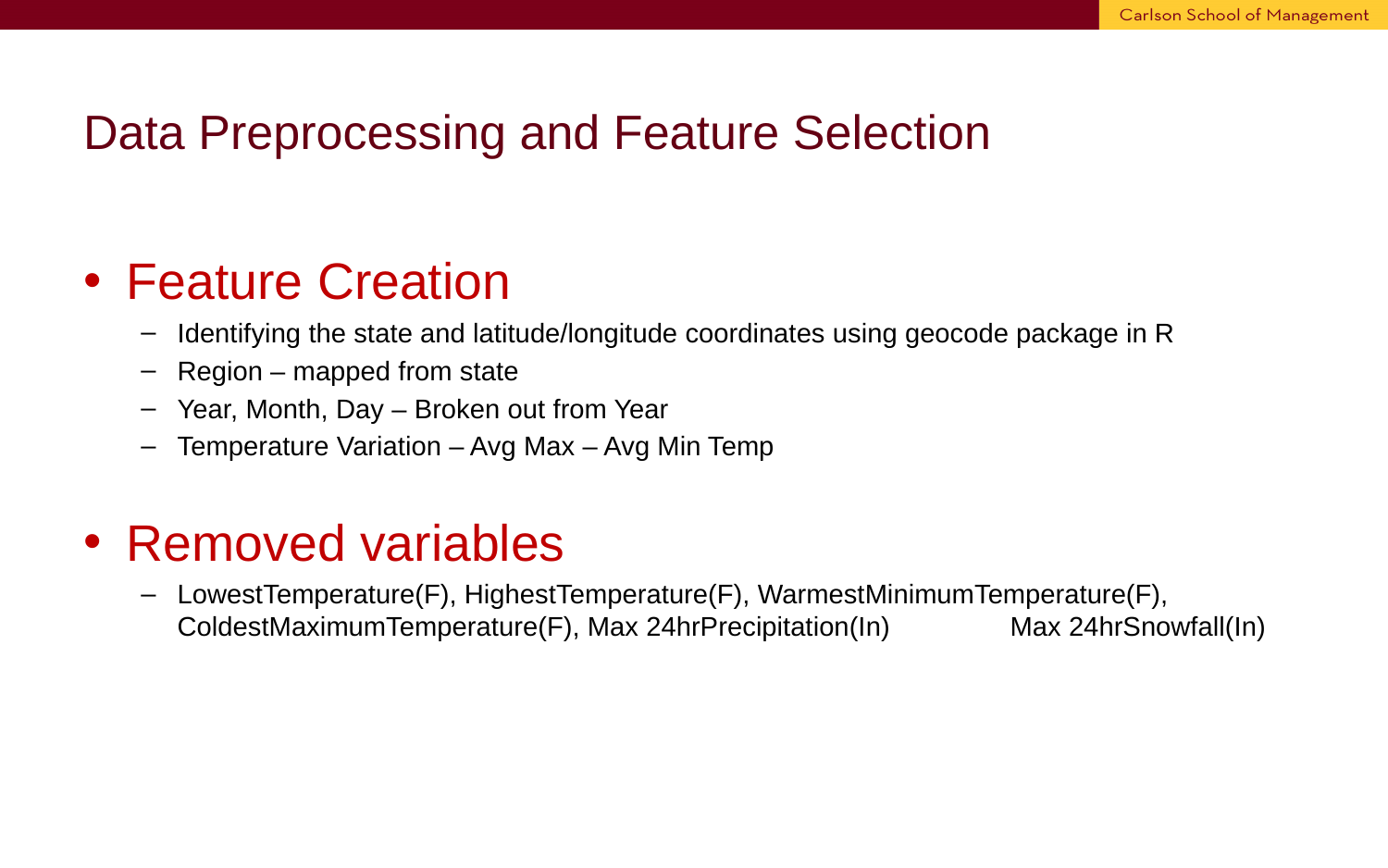

# Data Preprocessing and Feature Selection
Feature Creation
Identifying the state and latitude/longitude coordinates using geocode package in R
Region – mapped from state
Year, Month, Day – Broken out from Year
Temperature Variation – Avg Max – Avg Min Temp

Removed variables
LowestTemperature(F), HighestTemperature(F), WarmestMinimumTemperature(F), ColdestMaximumTemperature(F), Max 24hrPrecipitation(In)	Max 24hrSnowfall(In)